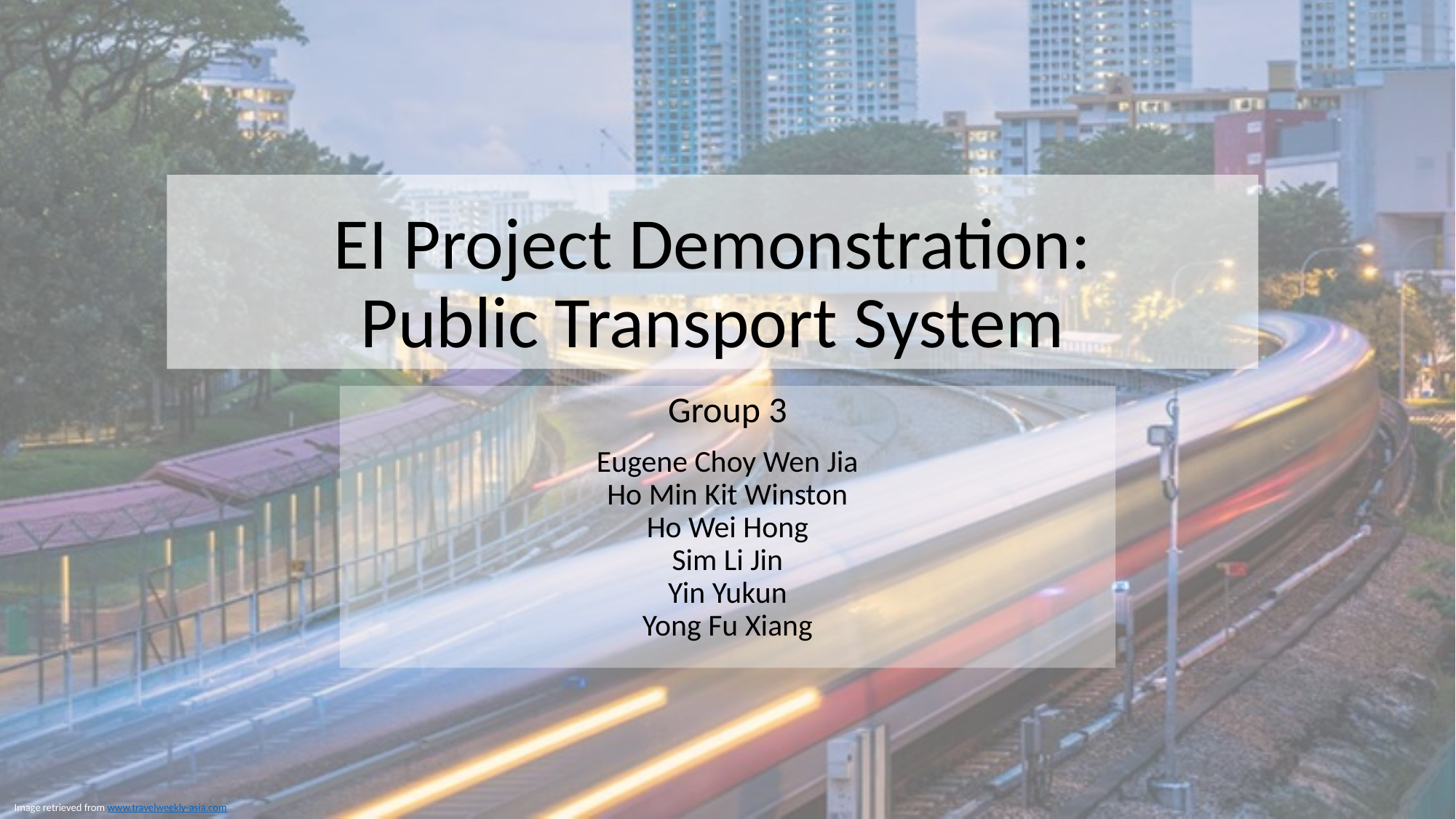

# EI Project Demonstration: Public Transport System
Group 3
Eugene Choy Wen Jia
Ho Min Kit Winston
Ho Wei Hong
Sim Li Jin
Yin Yukun
Yong Fu Xiang

Image retrieved from www.travelweekly-asia.com